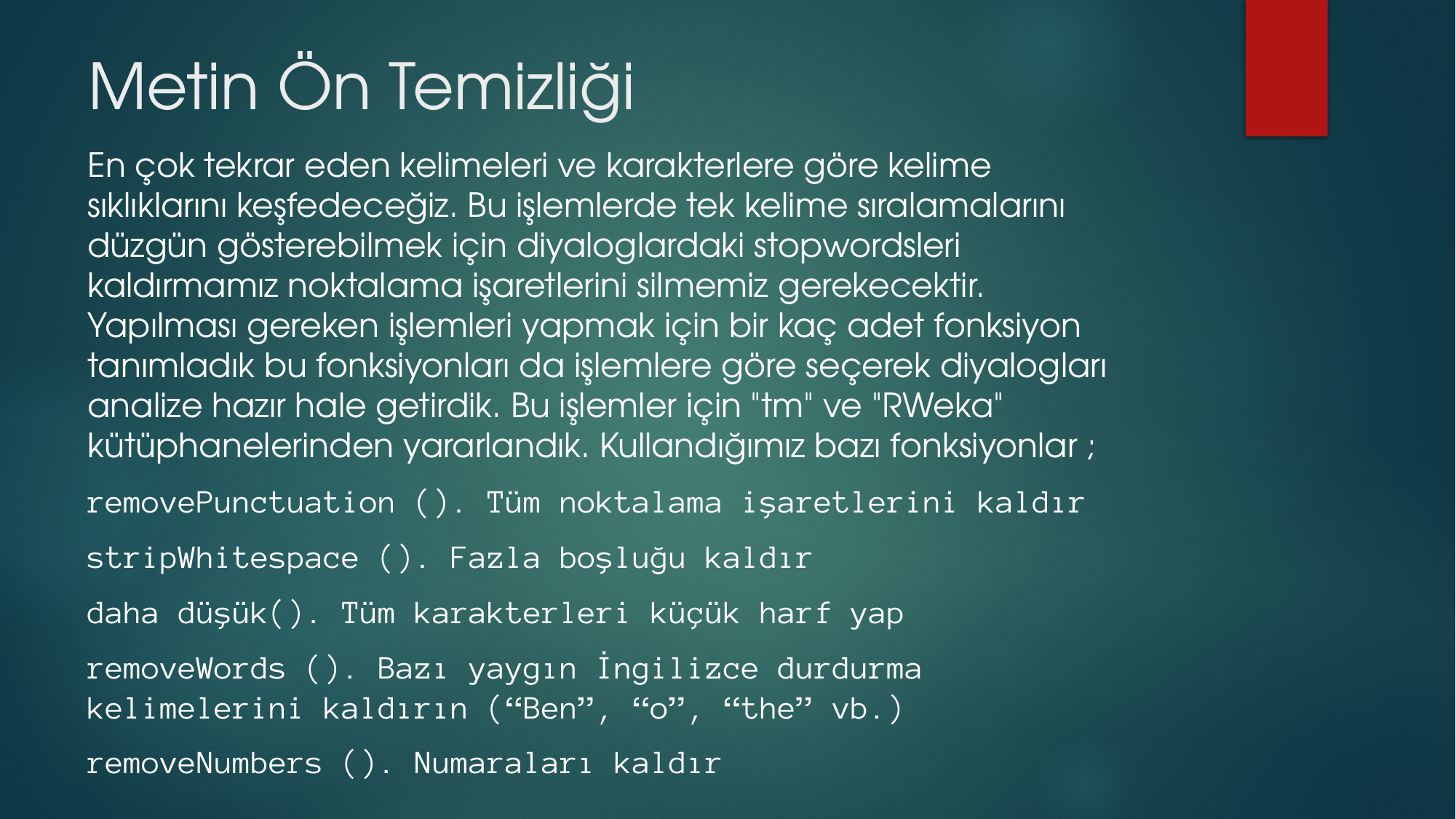

# Metin Ön Temizliği
En çok tekrar eden kelimeleri ve karakterlere göre kelime sıklıklarını keşfedeceğiz. Bu işlemlerde tek kelime sıralamalarını düzgün gösterebilmek için diyaloglardaki stopwordsleri kaldırmamız noktalama işaretlerini silmemiz gerekecektir. Yapılması gereken işlemleri yapmak için bir kaç adet fonksiyon tanımladık bu fonksiyonları da işlemlere göre seçerek diyalogları analize hazır hale getirdik. Bu işlemler için "tm" ve "RWeka" kütüphanelerinden yararlandık. Kullandığımız bazı fonksiyonlar ;
removePunctuation (). Tüm noktalama işaretlerini kaldır
stripWhitespace (). Fazla boşluğu kaldır
daha düşük(). Tüm karakterleri küçük harf yap
removeWords (). Bazı yaygın İngilizce durdurma kelimelerini kaldırın (“Ben”, “o”, “the” vb.)
removeNumbers (). Numaraları kaldır